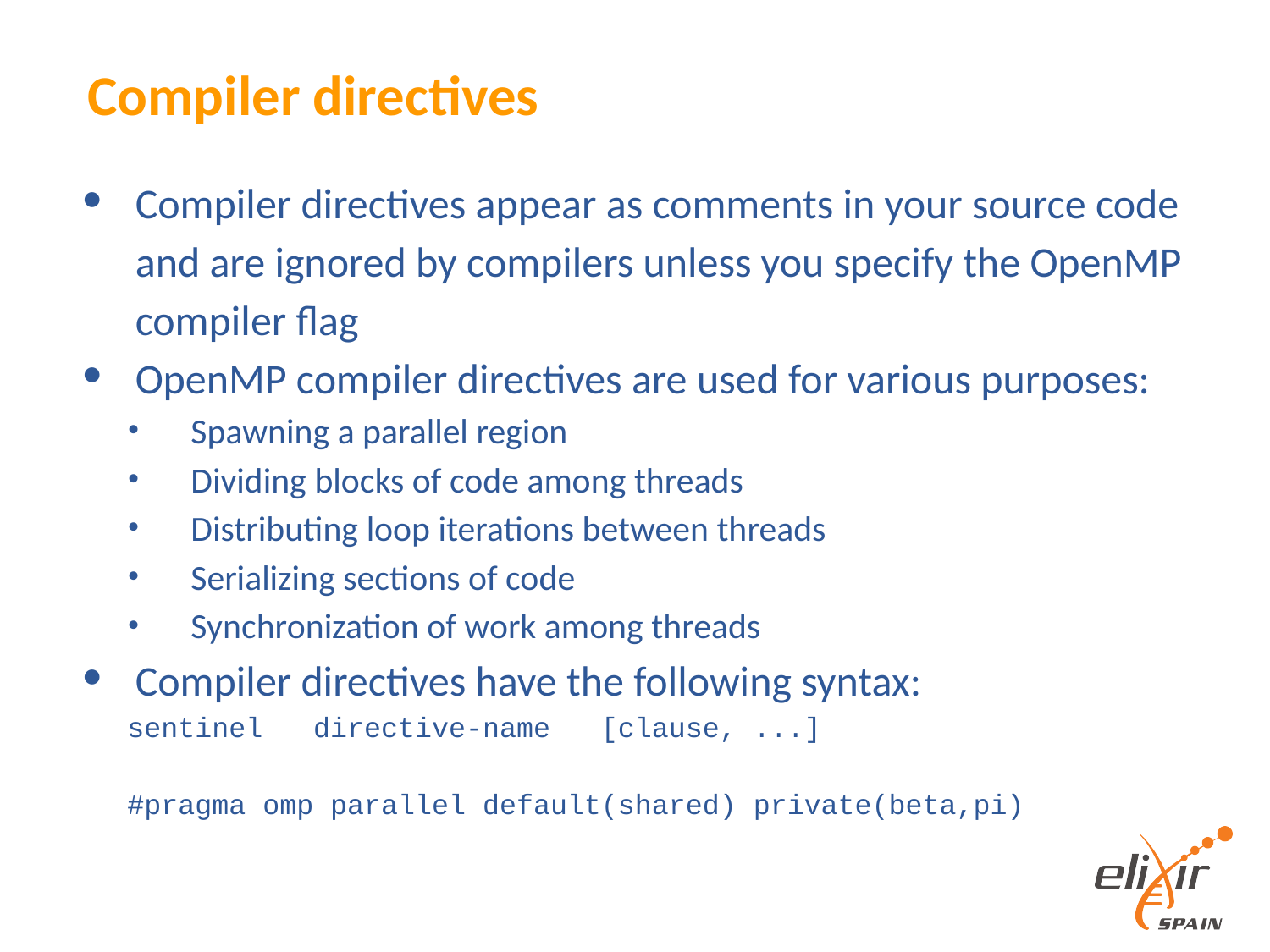

# Compiler directives
Compiler directives appear as comments in your source code and are ignored by compilers unless you specify the OpenMP compiler flag
OpenMP compiler directives are used for various purposes:
Spawning a parallel region
Dividing blocks of code among threads
Distributing loop iterations between threads
Serializing sections of code
Synchronization of work among threads
Compiler directives have the following syntax:
sentinel   directive-name   [clause, ...]

#pragma omp parallel default(shared) private(beta,pi)